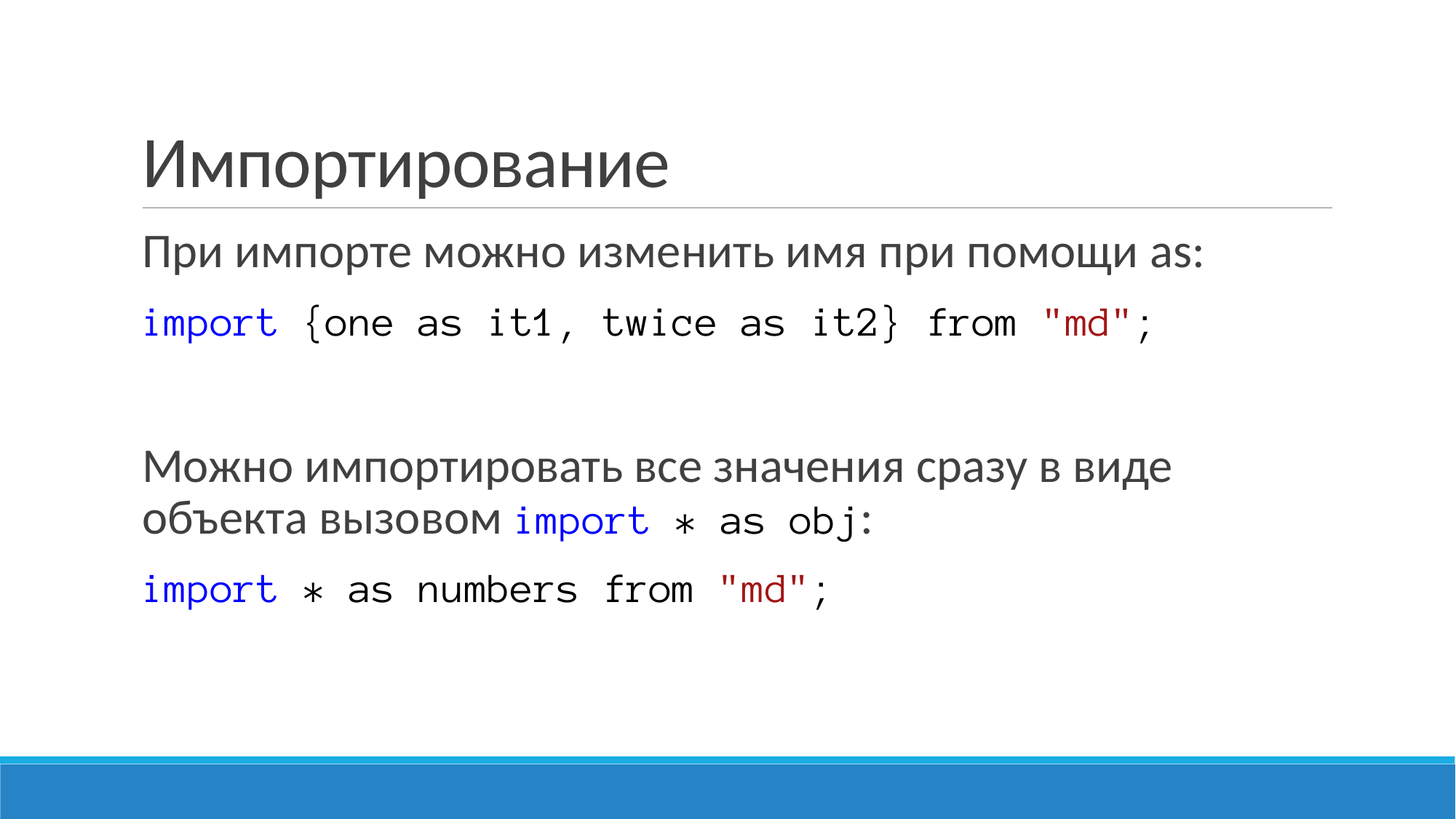

# Импортирование
При импорте можно изменить имя при помощи as:
import {one as it1, twice as it2} from "md";

Можно импортировать все значения сразу в виде объекта вызовом import * as obj:
import * as numbers from "md";